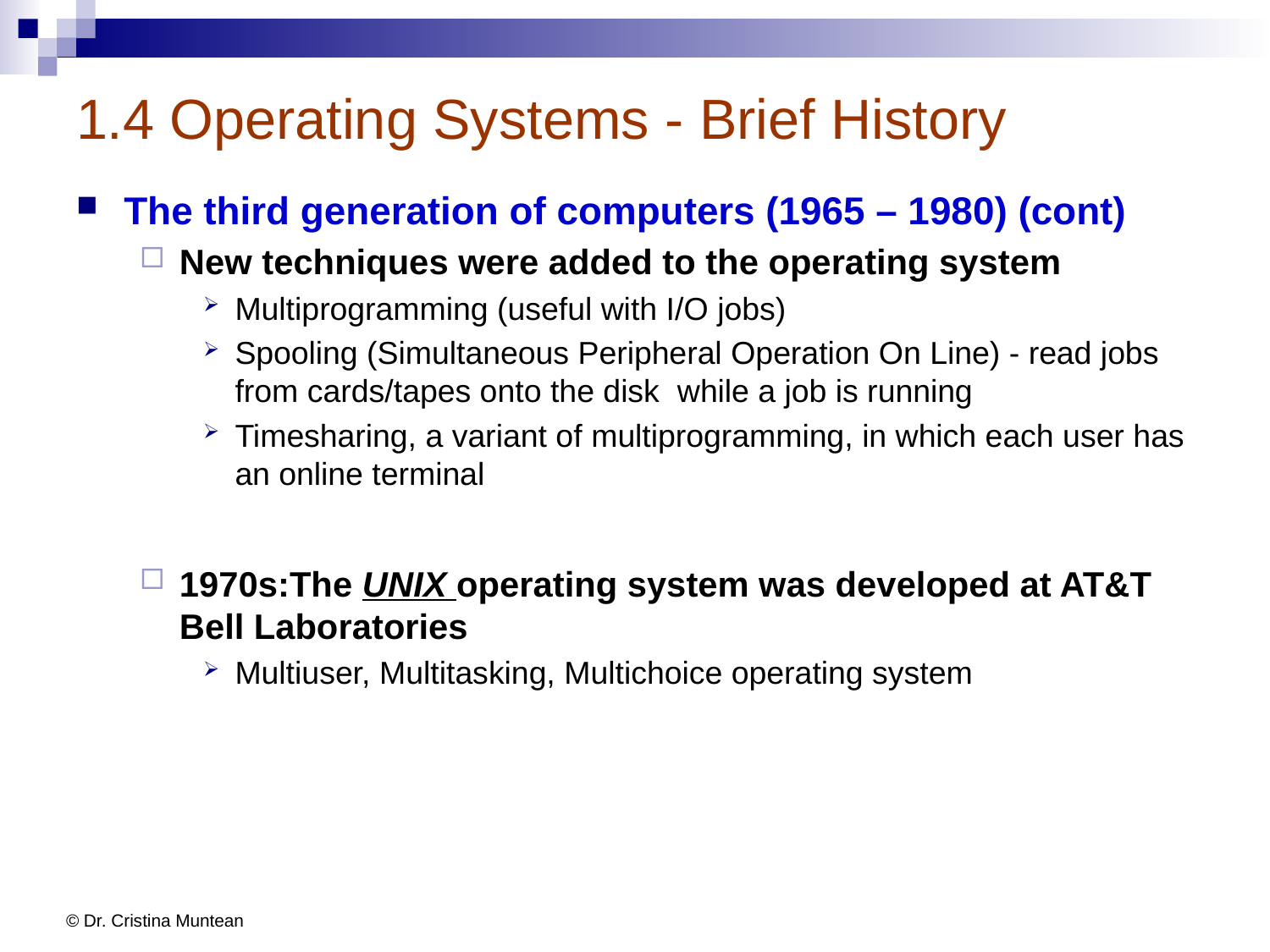

# 1.4 Operating Systems - Brief History
The third generation of computers (1965 – 1980) (cont)
New techniques were added to the operating system
Multiprogramming (useful with I/O jobs)
Spooling (Simultaneous Peripheral Operation On Line) - read jobs from cards/tapes onto the disk  while a job is running
Timesharing, a variant of multiprogramming, in which each user has an online terminal

1970s:The UNIX operating system was developed at AT&T Bell Laboratories
Multiuser, Multitasking, Multichoice operating system